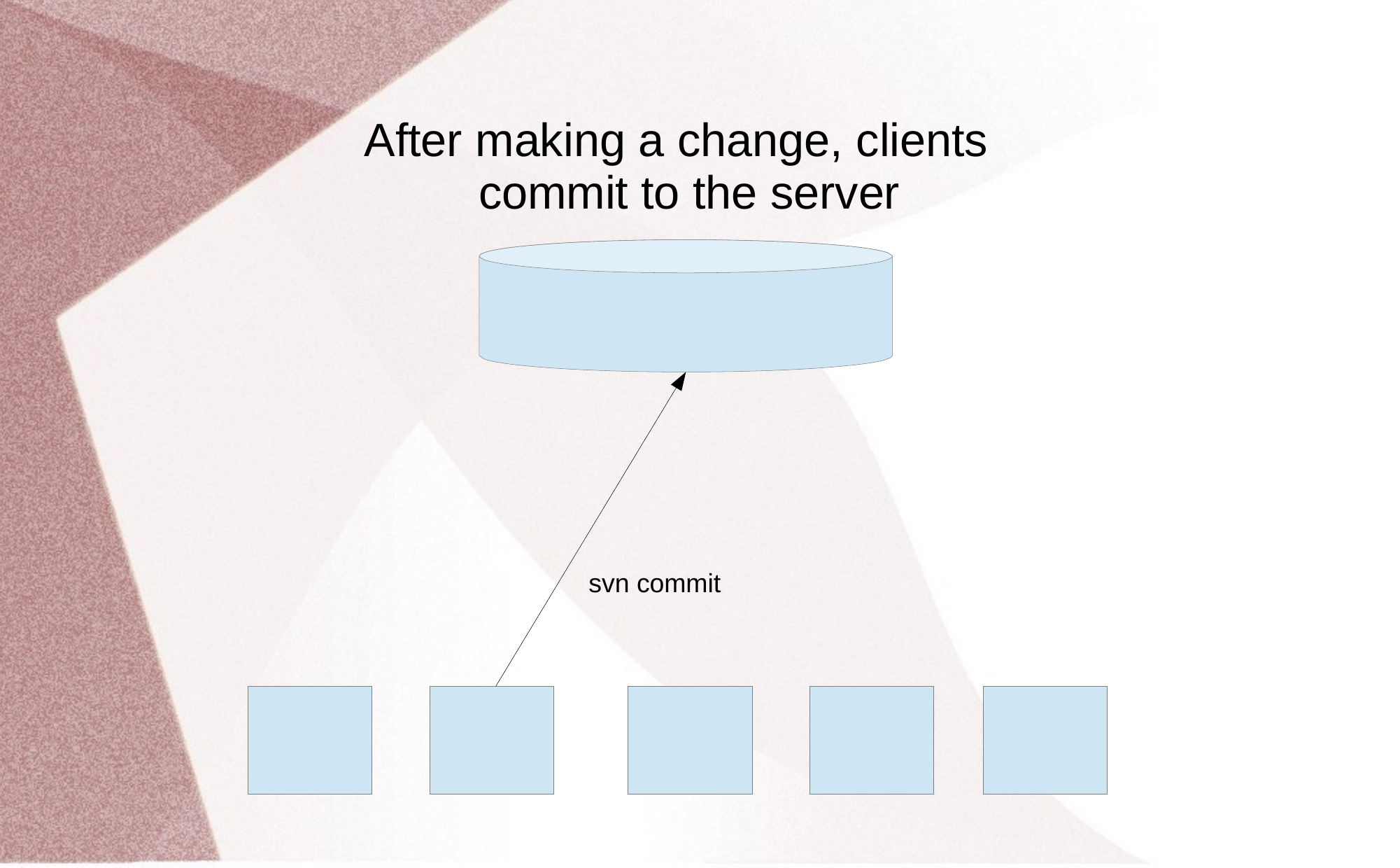

# After making a change, clients  commit to the server

svn commit